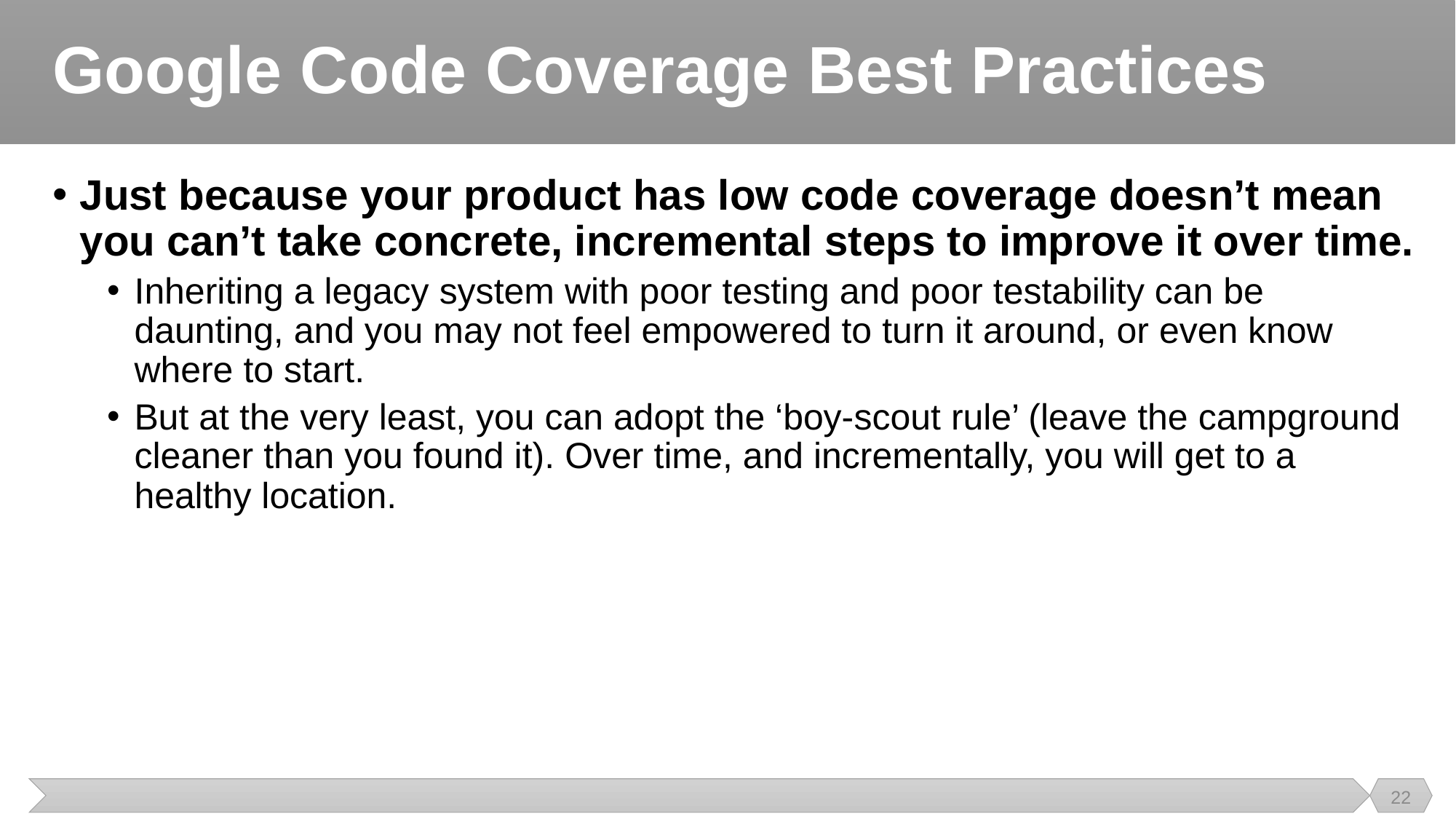

# Google Code Coverage Best Practices
Just because your product has low code coverage doesn’t mean you can’t take concrete, incremental steps to improve it over time.
Inheriting a legacy system with poor testing and poor testability can be daunting, and you may not feel empowered to turn it around, or even know where to start.
But at the very least, you can adopt the ‘boy-scout rule’ (leave the campground cleaner than you found it). Over time, and incrementally, you will get to a healthy location.
22